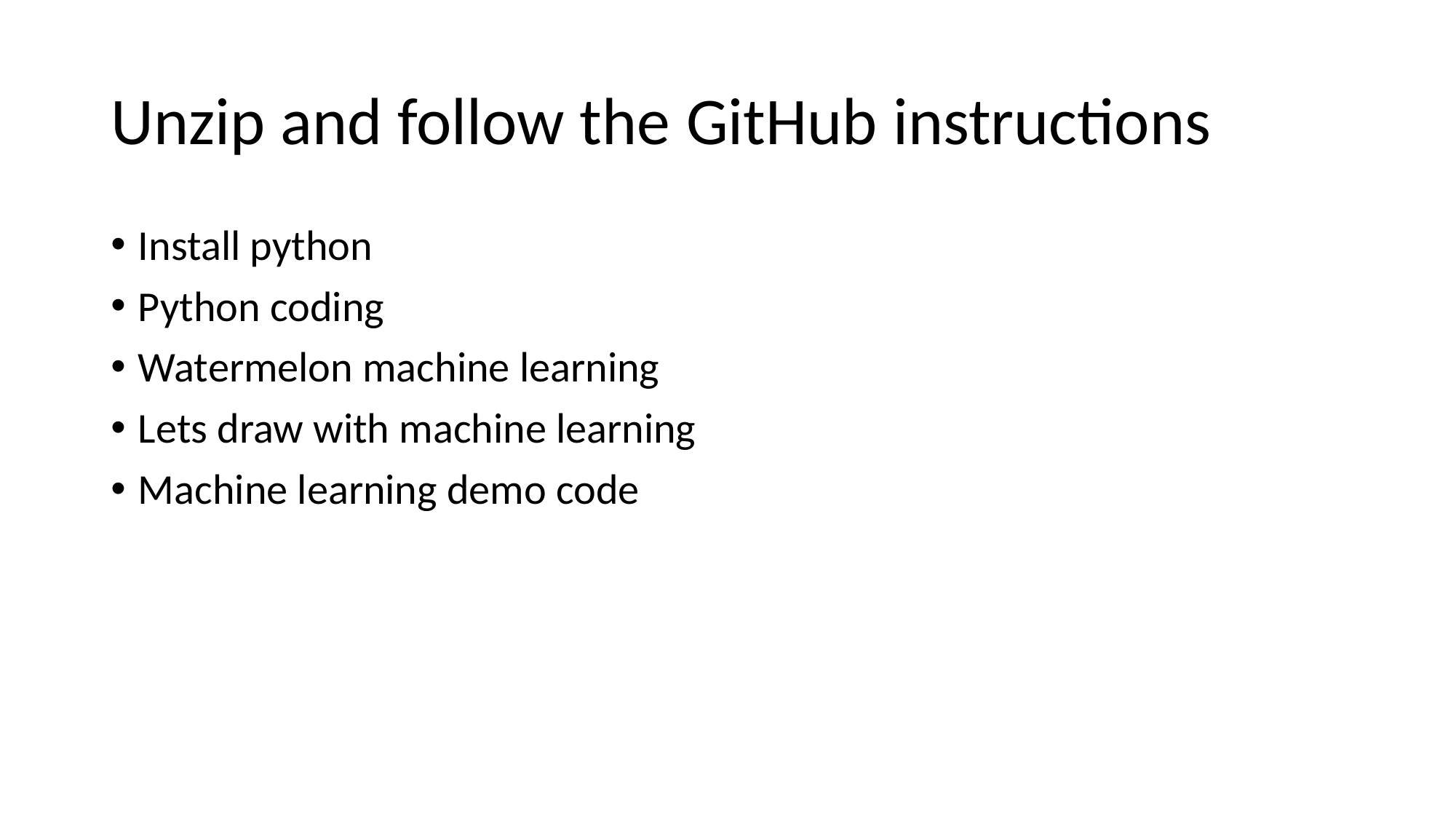

# Unzip and follow the GitHub instructions
Install python
Python coding
Watermelon machine learning
Lets draw with machine learning
Machine learning demo code